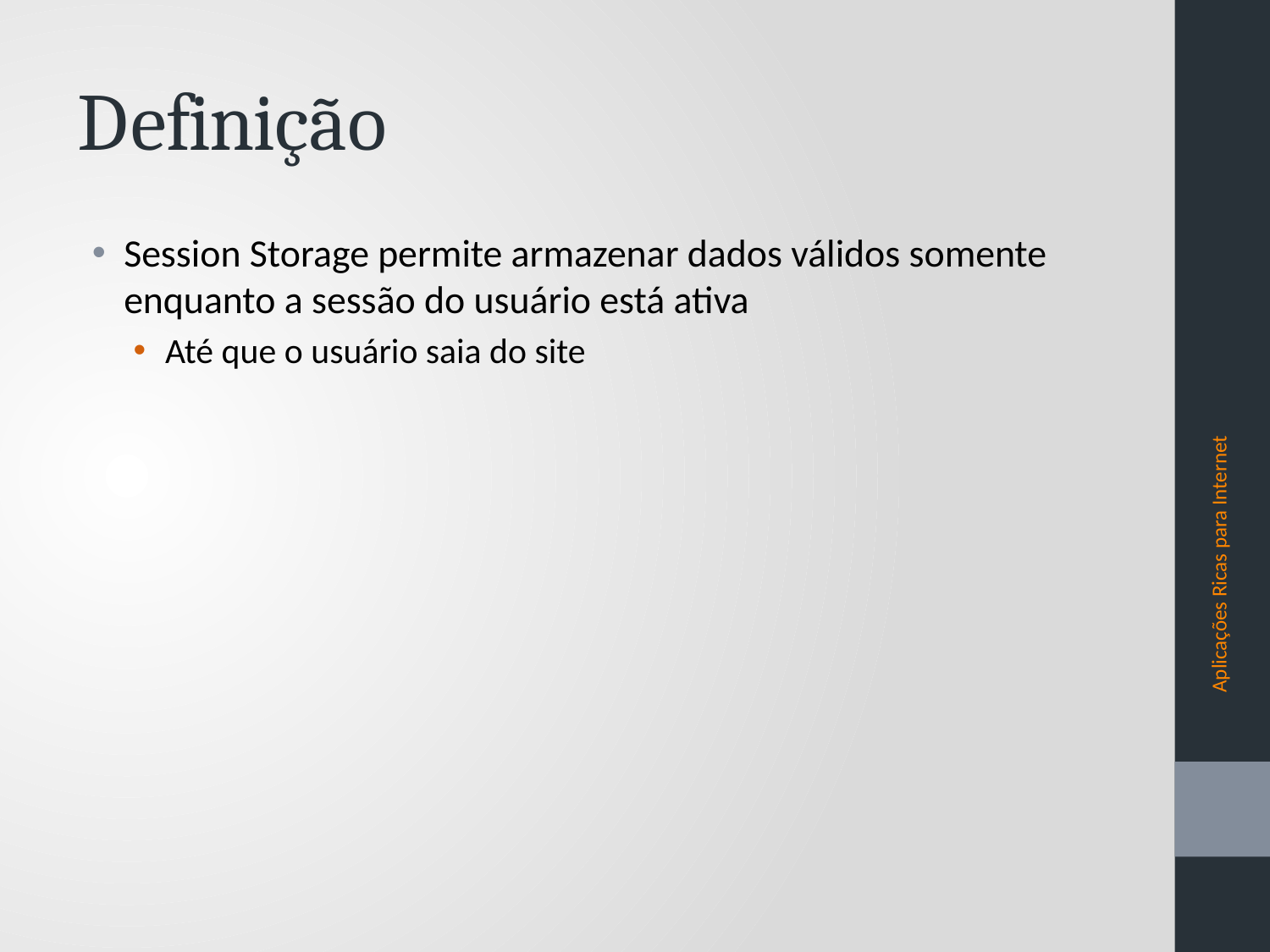

# Definição
Session Storage permite armazenar dados válidos somente enquanto a sessão do usuário está ativa
Até que o usuário saia do site
Aplicações Ricas para Internet